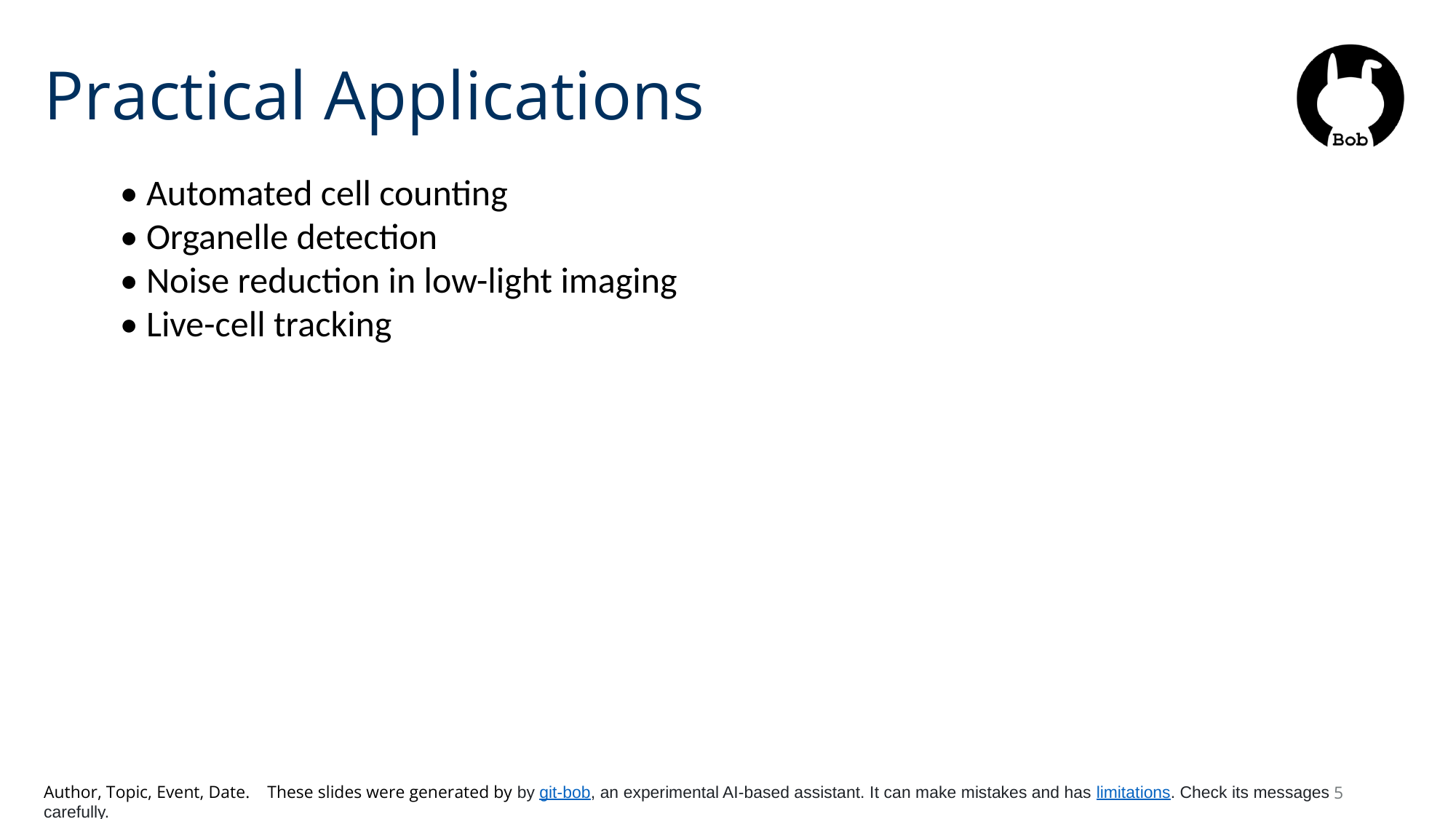

# Practical Applications
• Automated cell counting
• Organelle detection
• Noise reduction in low-light imaging
• Live-cell tracking